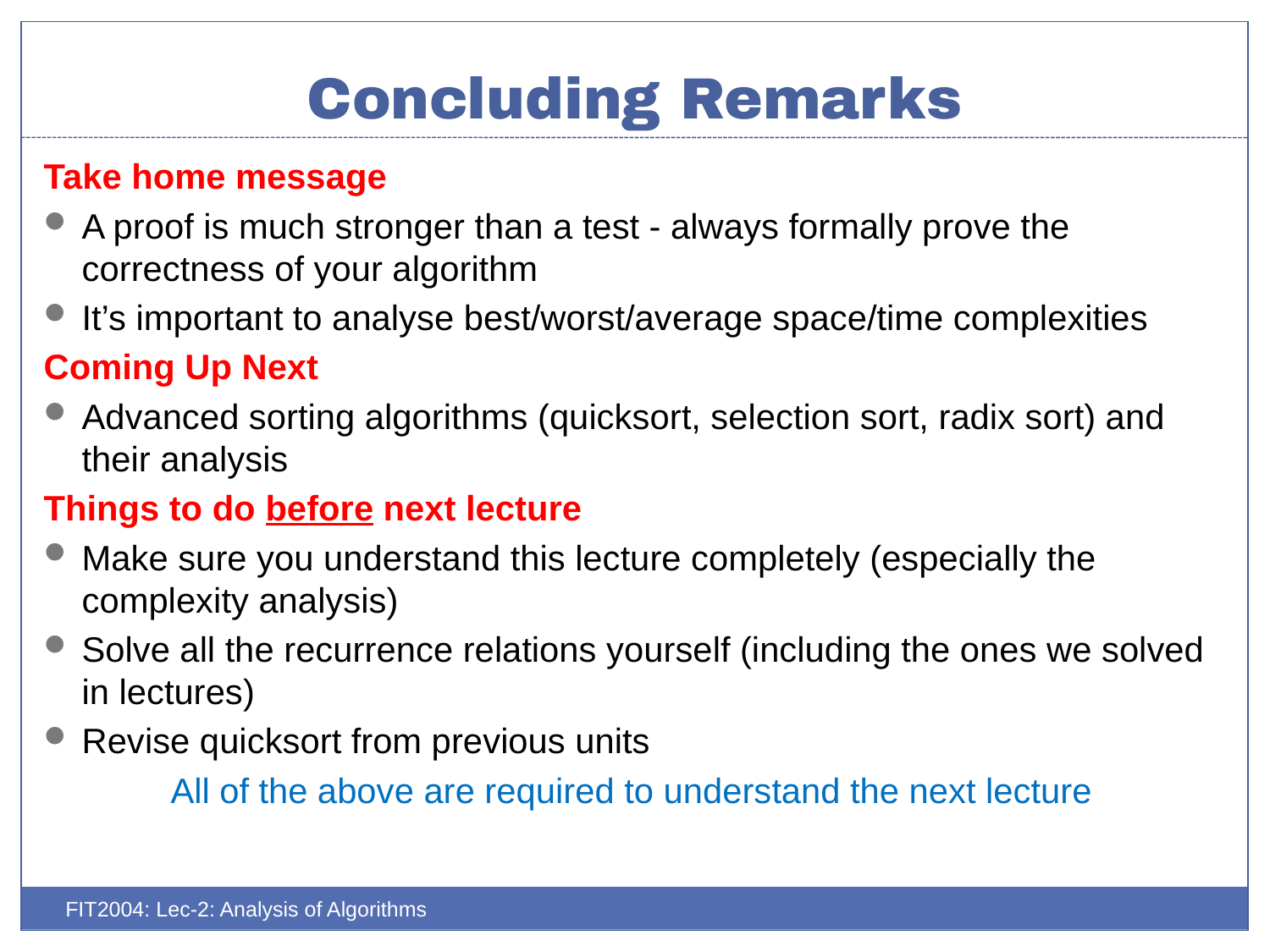

# Concluding Remarks
Take home message
A proof is much stronger than a test - always formally prove the correctness of your algorithm
It’s important to analyse best/worst/average space/time complexities
Coming Up Next
Advanced sorting algorithms (quicksort, selection sort, radix sort) and their analysis
Things to do before next lecture
Make sure you understand this lecture completely (especially the complexity analysis)
Solve all the recurrence relations yourself (including the ones we solved in lectures)
Revise quicksort from previous units
	All of the above are required to understand the next lecture
FIT2004: Lec-2: Analysis of Algorithms